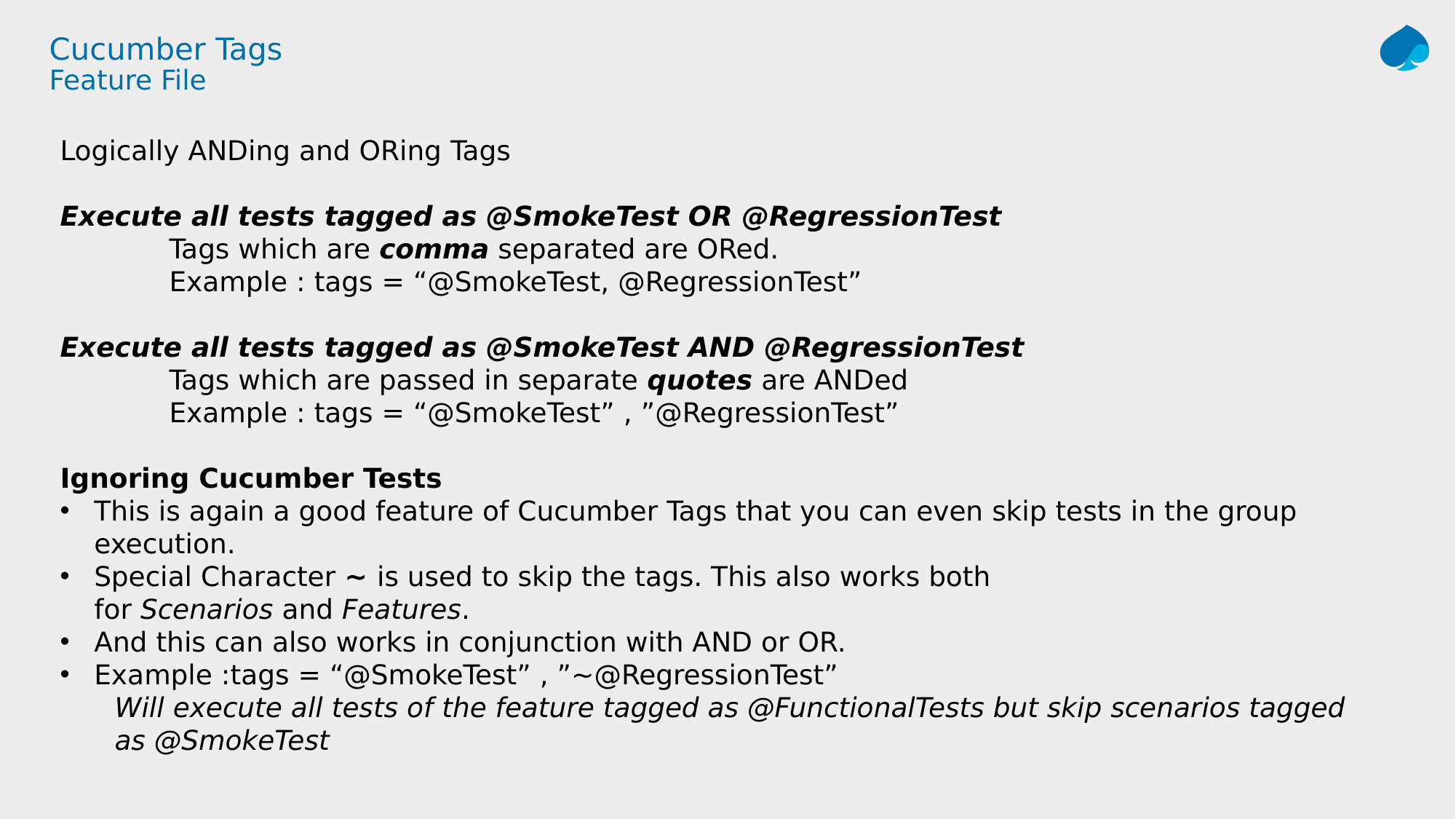

# Cucumber Tags Feature File
Logically ANDing and ORing Tags

Execute all tests tagged as @SmokeTest OR @RegressionTest
	Tags which are comma separated are ORed.
	Example : tags = “@SmokeTest, @RegressionTest”

Execute all tests tagged as @SmokeTest AND @RegressionTest
	Tags which are passed in separate quotes are ANDed
	Example : tags = “@SmokeTest” , ”@RegressionTest”

Ignoring Cucumber Tests
This is again a good feature of Cucumber Tags that you can even skip tests in the group execution.
Special Character ~ is used to skip the tags. This also works both for Scenarios and Features.
And this can also works in conjunction with AND or OR.
Example :tags = “@SmokeTest” , ”~@RegressionTest”
Will execute all tests of the feature tagged as @FunctionalTests but skip scenarios tagged as @SmokeTest